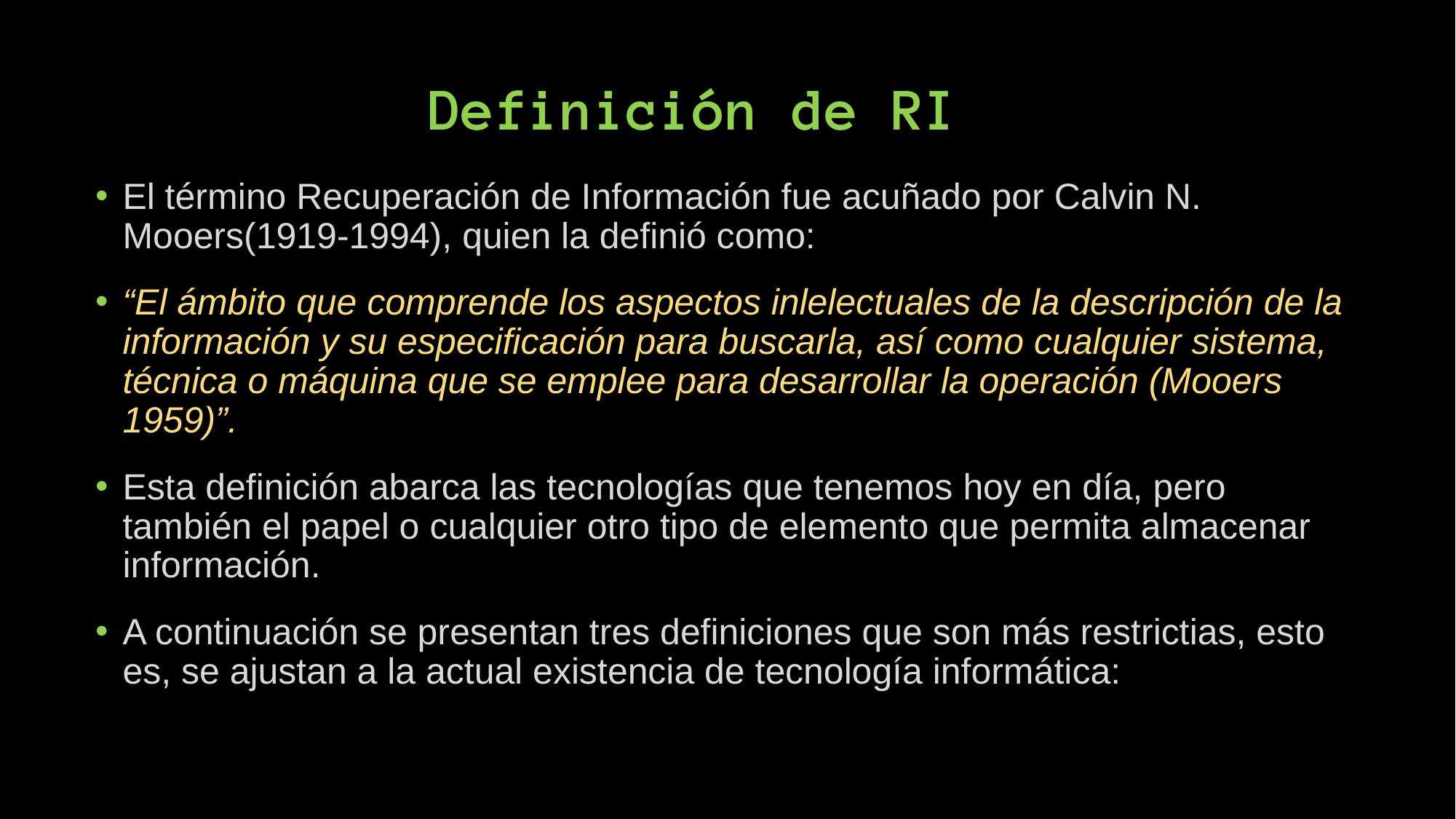

# Definición de RI
El término Recuperación de Información fue acuñado por Calvin N. Mooers(1919-1994), quien la definió como:
“El ámbito que comprende los aspectos inlelectuales de la descripción de la información y su especificación para buscarla, así como cualquier sistema, técnica o máquina que se emplee para desarrollar la operación (Mooers 1959)”.
Esta definición abarca las tecnologías que tenemos hoy en día, pero también el papel o cualquier otro tipo de elemento que permita almacenar información.
A continuación se presentan tres definiciones que son más restrictias, esto es, se ajustan a la actual existencia de tecnología informática: